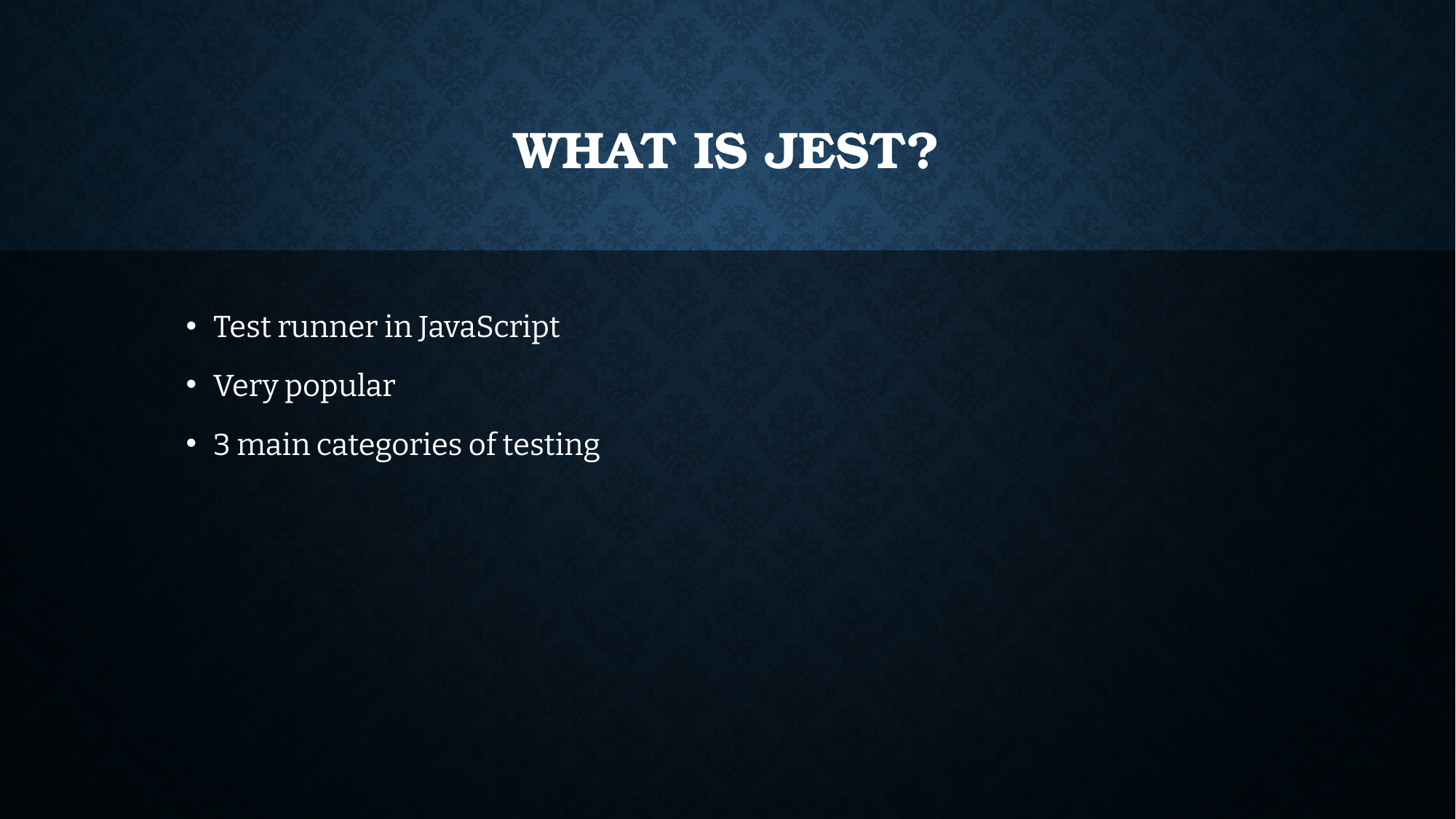

# What is Jest?

Test runner in JavaScript
Very popular
3 main categories of testing